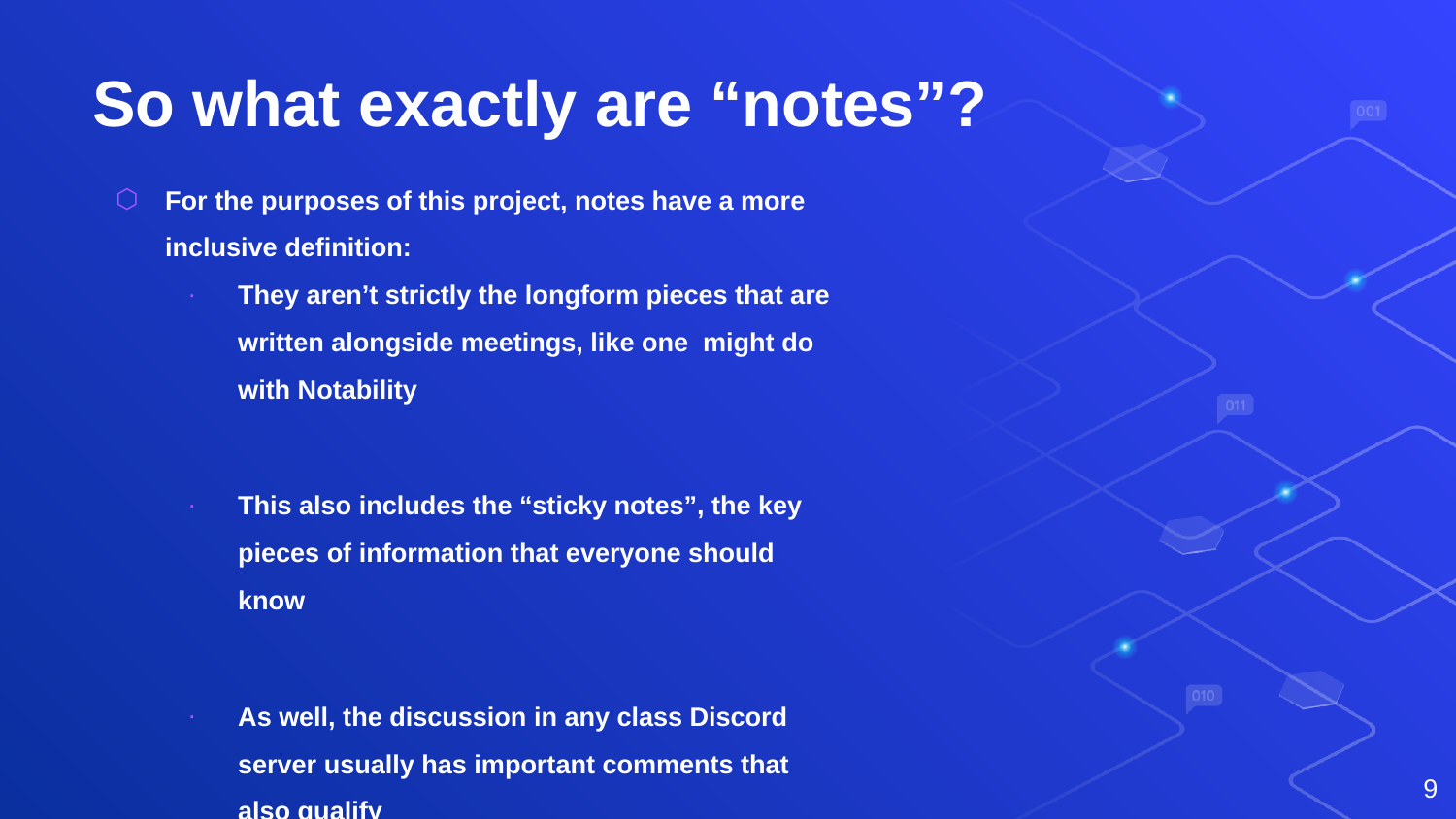

# So what exactly are “notes”?
For the purposes of this project, notes have a more inclusive definition:
They aren’t strictly the longform pieces that are written alongside meetings, like one  might do with Notability

This also includes the “sticky notes”, the key pieces of information that everyone should know

As well, the discussion in any class Discord server usually has important comments that also qualify

9